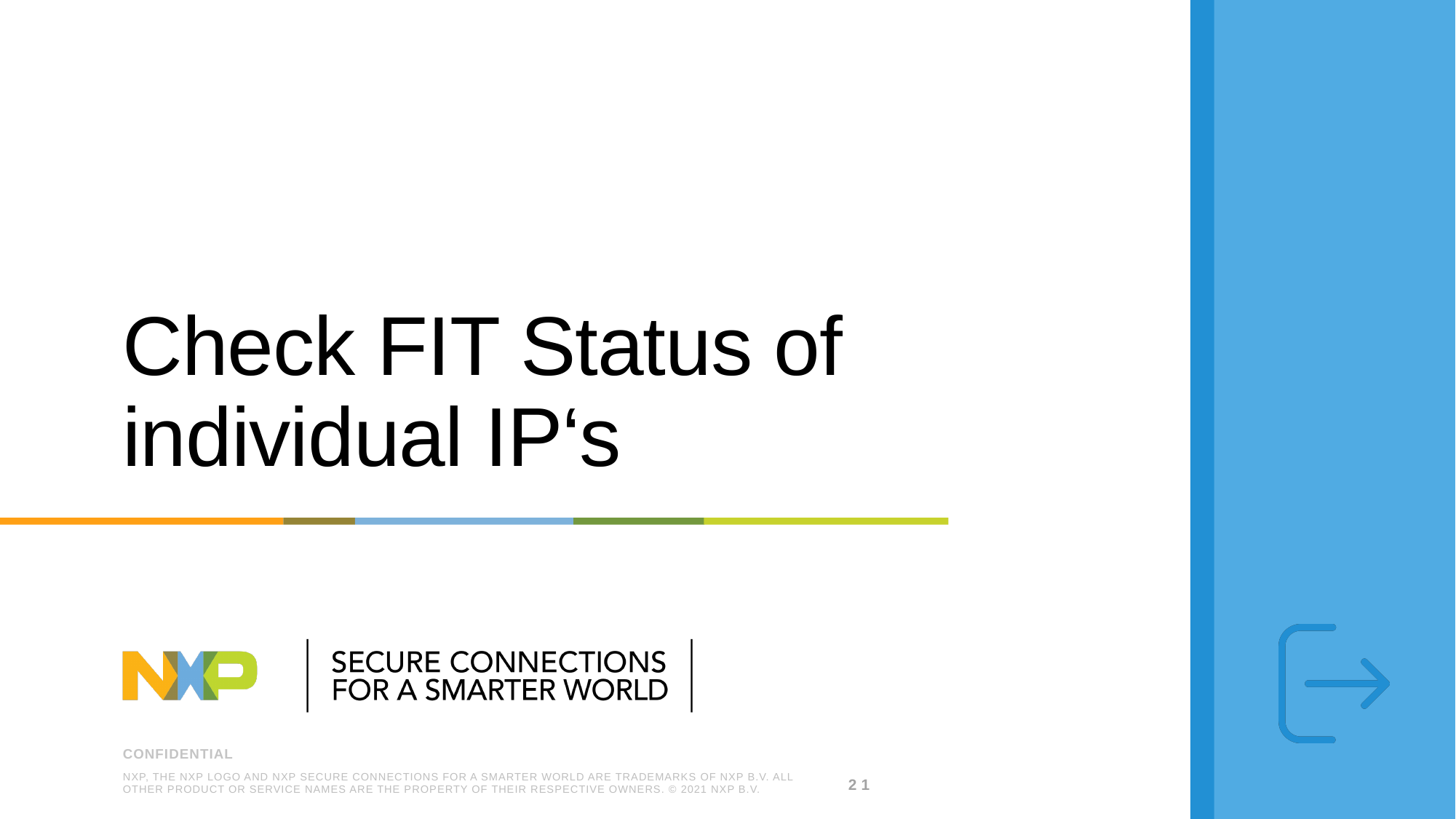

# Check FIT Status of individual IP‘s